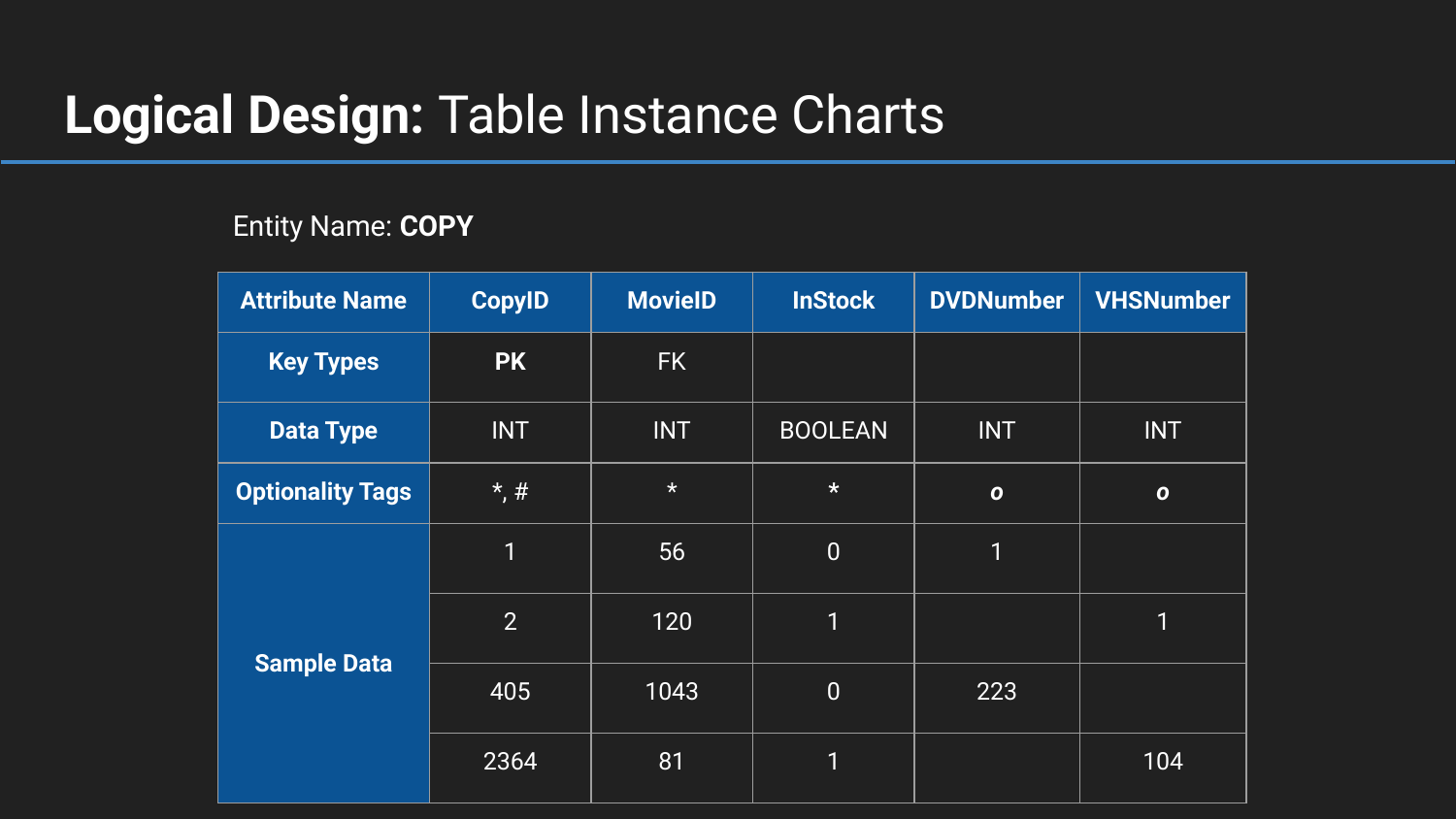

# Logical Design: Table Instance Charts
Entity Name: COPY
| Attribute Name | CopyID | MovieID | InStock | DVDNumber | VHSNumber |
| --- | --- | --- | --- | --- | --- |
| Key Types | PK | FK |  |  |  |
| Data Type | INT | INT | BOOLEAN | INT | INT |
| Optionality Tags | \*, # | \* | \* | o | o |
| Sample Data | 1 | 56 | 0 | 1 |  |
|  | 2 | 120 | 1 |  | 1 |
|  | 405 | 1043 | 0 | 223 |  |
|  | 2364 | 81 | 1 |  | 104 |